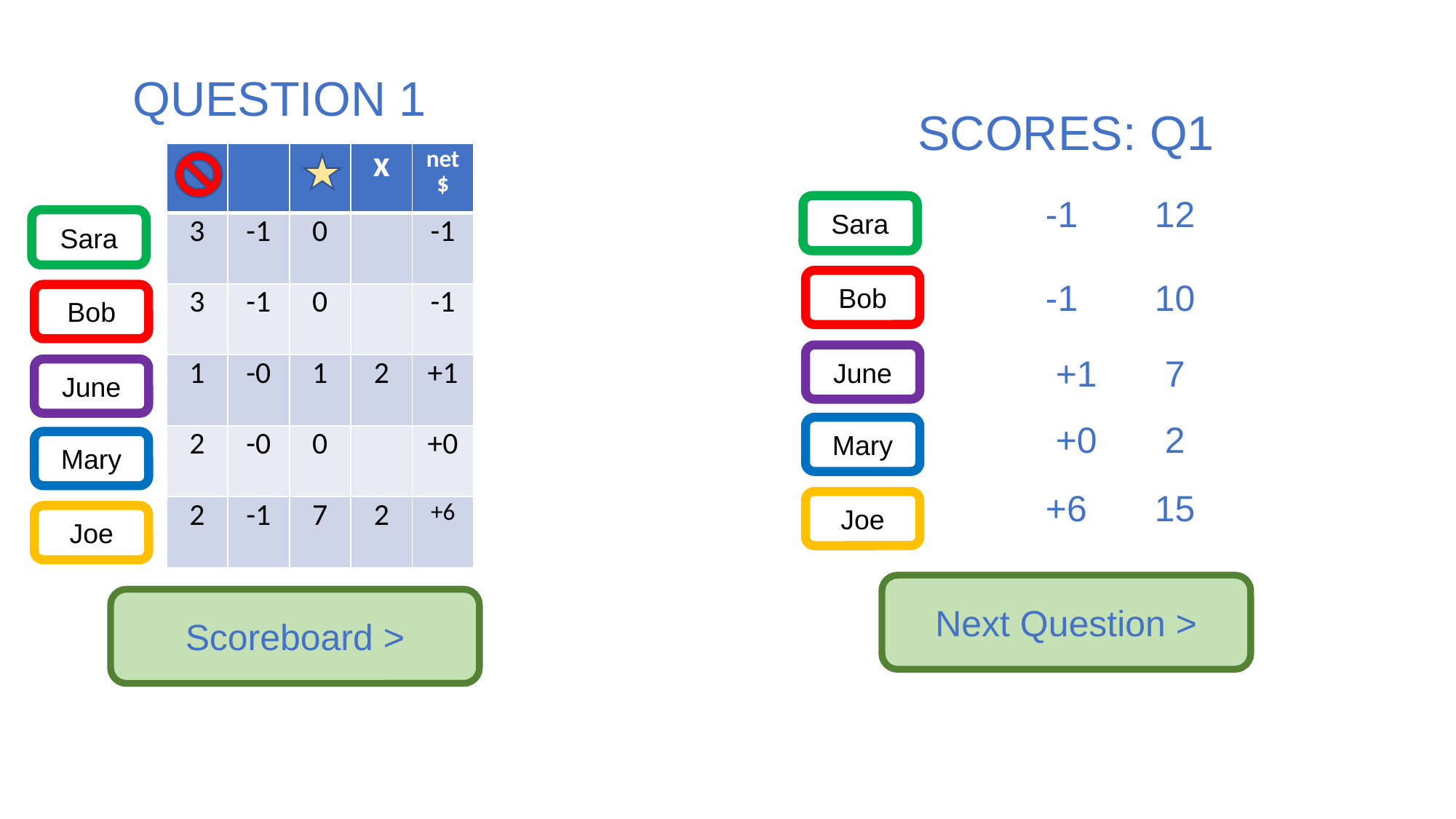

QUESTION 1
SCORES: Q1
|  |  |  | x | net $ |
| --- | --- | --- | --- | --- |
| 3 | -1 | 0 |  | -1 |
| 3 | -1 | 0 |  | -1 |
| 1 | -0 | 1 | 2 | +1 |
| 2 | -0 | 0 |  | +0 |
| 2 | -1 | 7 | 2 | +6 |

-1	12
Sara
Sara
-1	10
Bob
Bob
+1	7
June
June
+0	2
Mary
Mary
+6	15
Joe
Joe

Next Question >
Scoreboard >